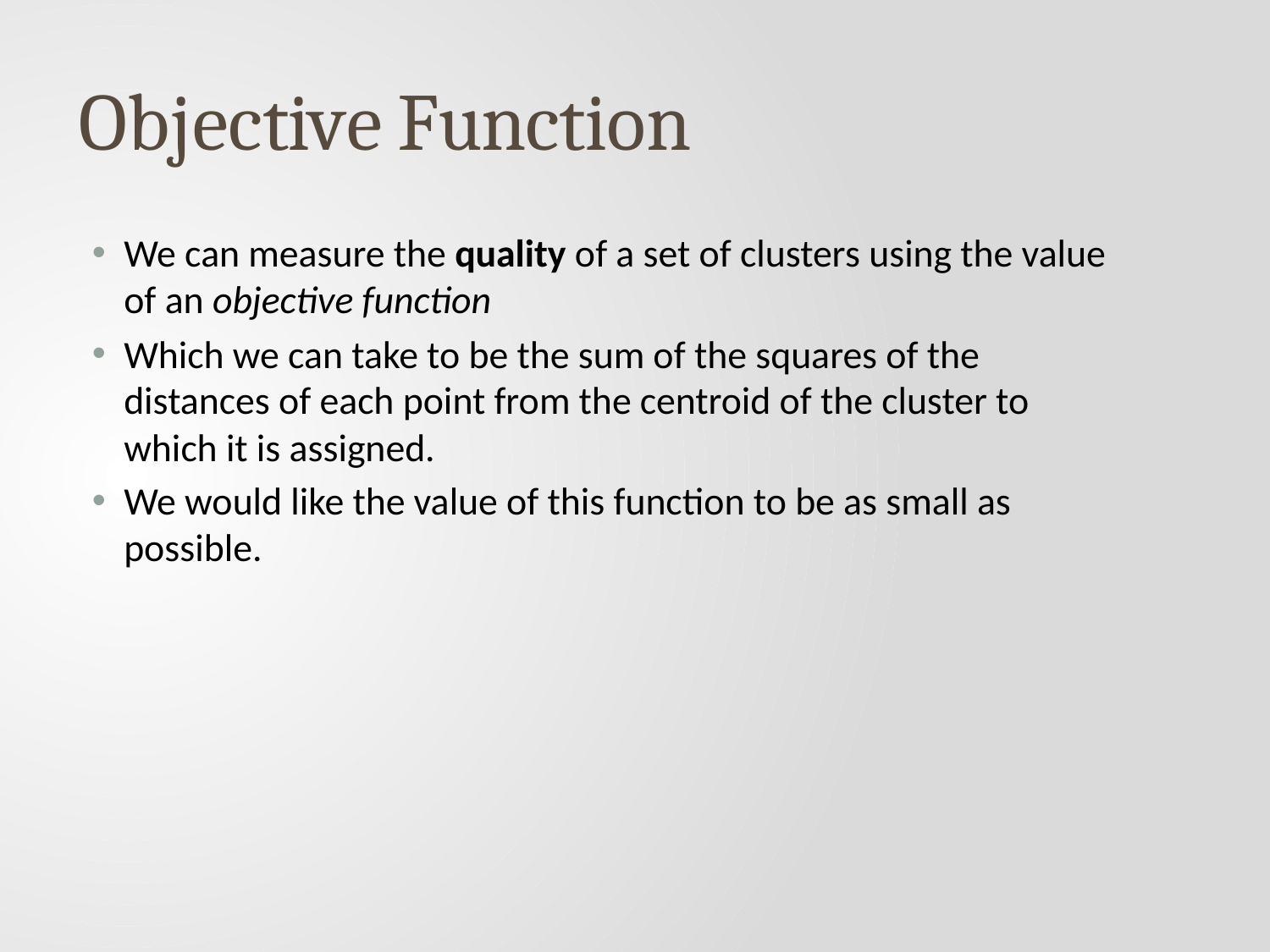

# Objective Function
We can measure the quality of a set of clusters using the value of an objective function
Which we can take to be the sum of the squares of the distances of each point from the centroid of the cluster to which it is assigned.
We would like the value of this function to be as small as possible.